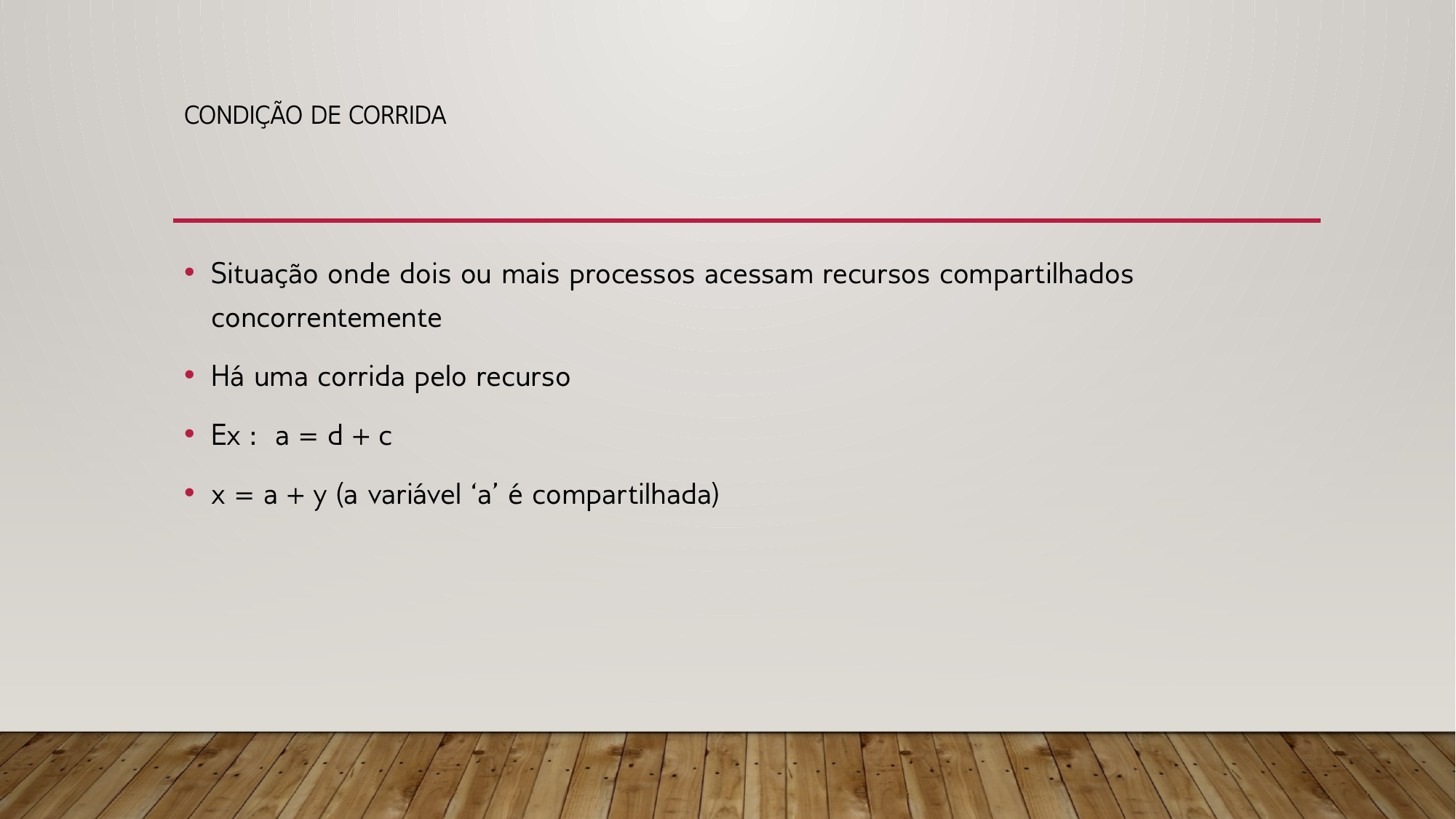

# Condição de corrida

Situação onde dois ou mais processos acessam recursos compartilhados concorrentemente
Há uma corrida pelo recurso
Ex :  a = d + c
x = a + y (a variável ‘a’ é compartilhada)